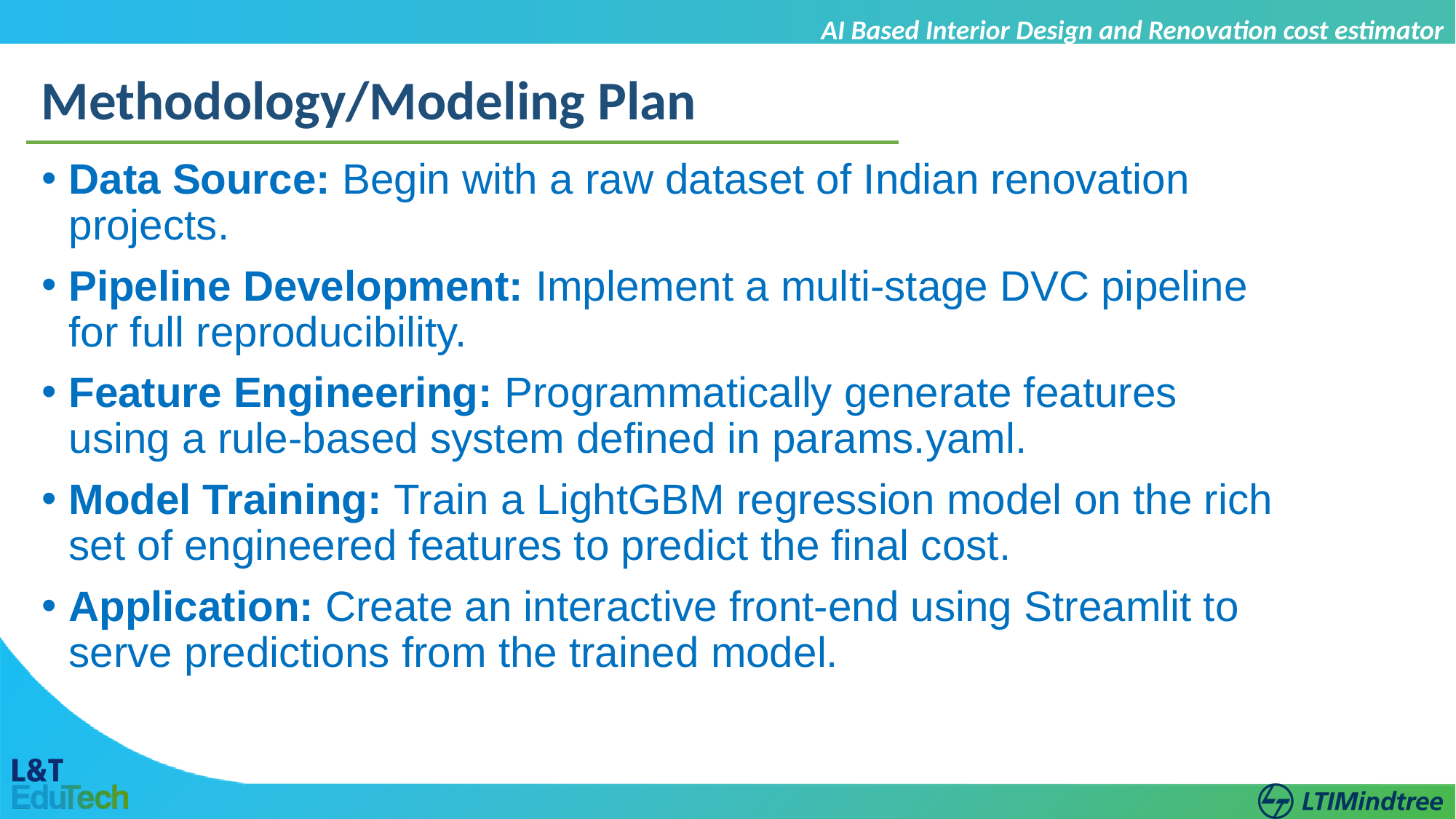

AI Based Interior Design and Renovation cost estimator

Methodology/Modeling Plan
Data Source: Begin with a raw dataset of Indian renovation projects.
Pipeline Development: Implement a multi-stage DVC pipeline for full reproducibility.
Feature Engineering: Programmatically generate features using a rule-based system defined in params.yaml.
Model Training: Train a LightGBM regression model on the rich set of engineered features to predict the final cost.
Application: Create an interactive front-end using Streamlit to serve predictions from the trained model.